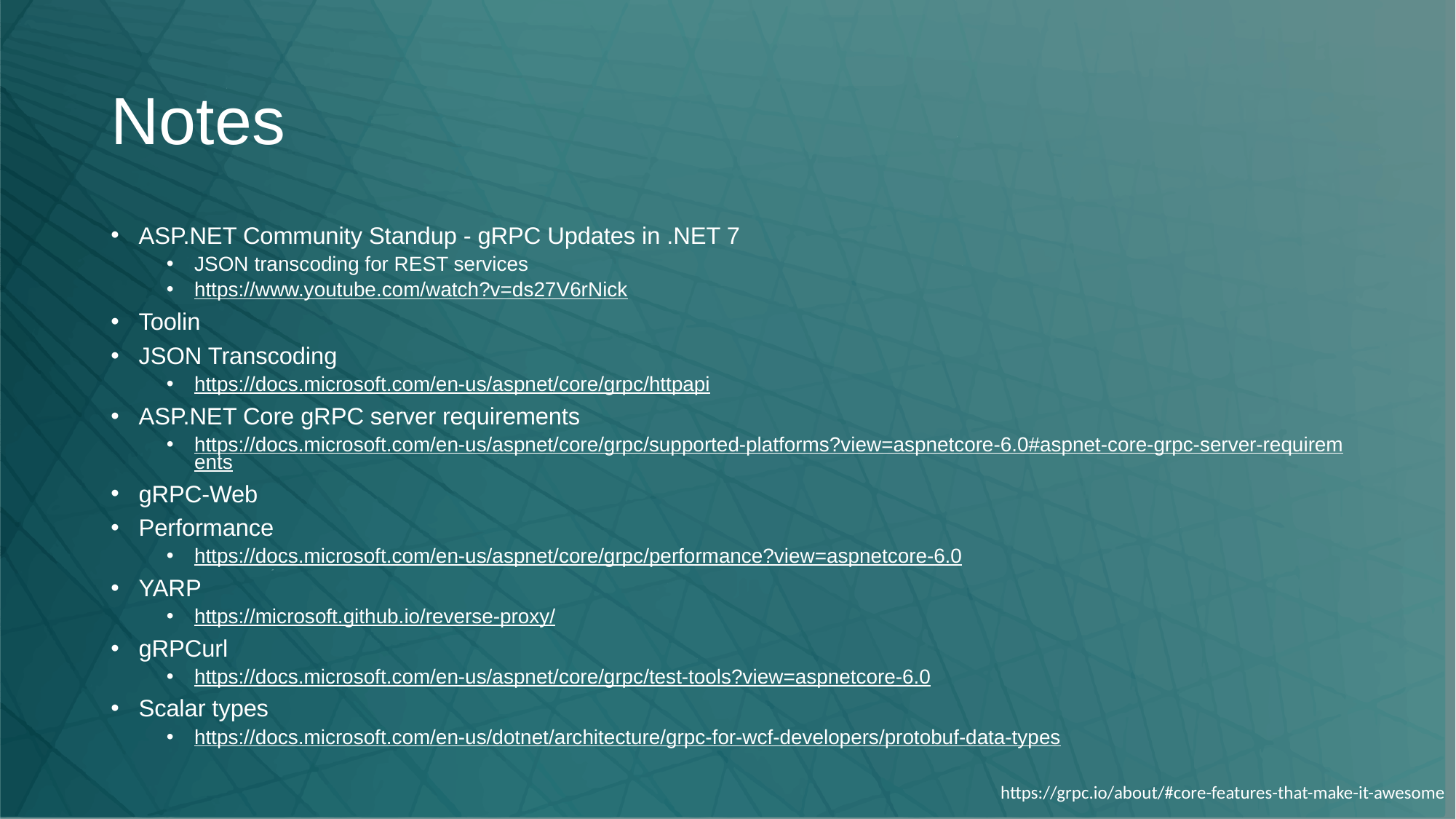

# Notes
ASP.NET Community Standup - gRPC Updates in .NET 7
JSON transcoding for REST services
https://www.youtube.com/watch?v=ds27V6rNick
Toolin
JSON Transcoding
https://docs.microsoft.com/en-us/aspnet/core/grpc/httpapi
ASP.NET Core gRPC server requirements
https://docs.microsoft.com/en-us/aspnet/core/grpc/supported-platforms?view=aspnetcore-6.0#aspnet-core-grpc-server-requirements
gRPC-Web
Performance
https://docs.microsoft.com/en-us/aspnet/core/grpc/performance?view=aspnetcore-6.0
YARP
https://microsoft.github.io/reverse-proxy/
gRPCurl
https://docs.microsoft.com/en-us/aspnet/core/grpc/test-tools?view=aspnetcore-6.0
Scalar types
https://docs.microsoft.com/en-us/dotnet/architecture/grpc-for-wcf-developers/protobuf-data-types

https://grpc.io/about/#core-features-that-make-it-awesome